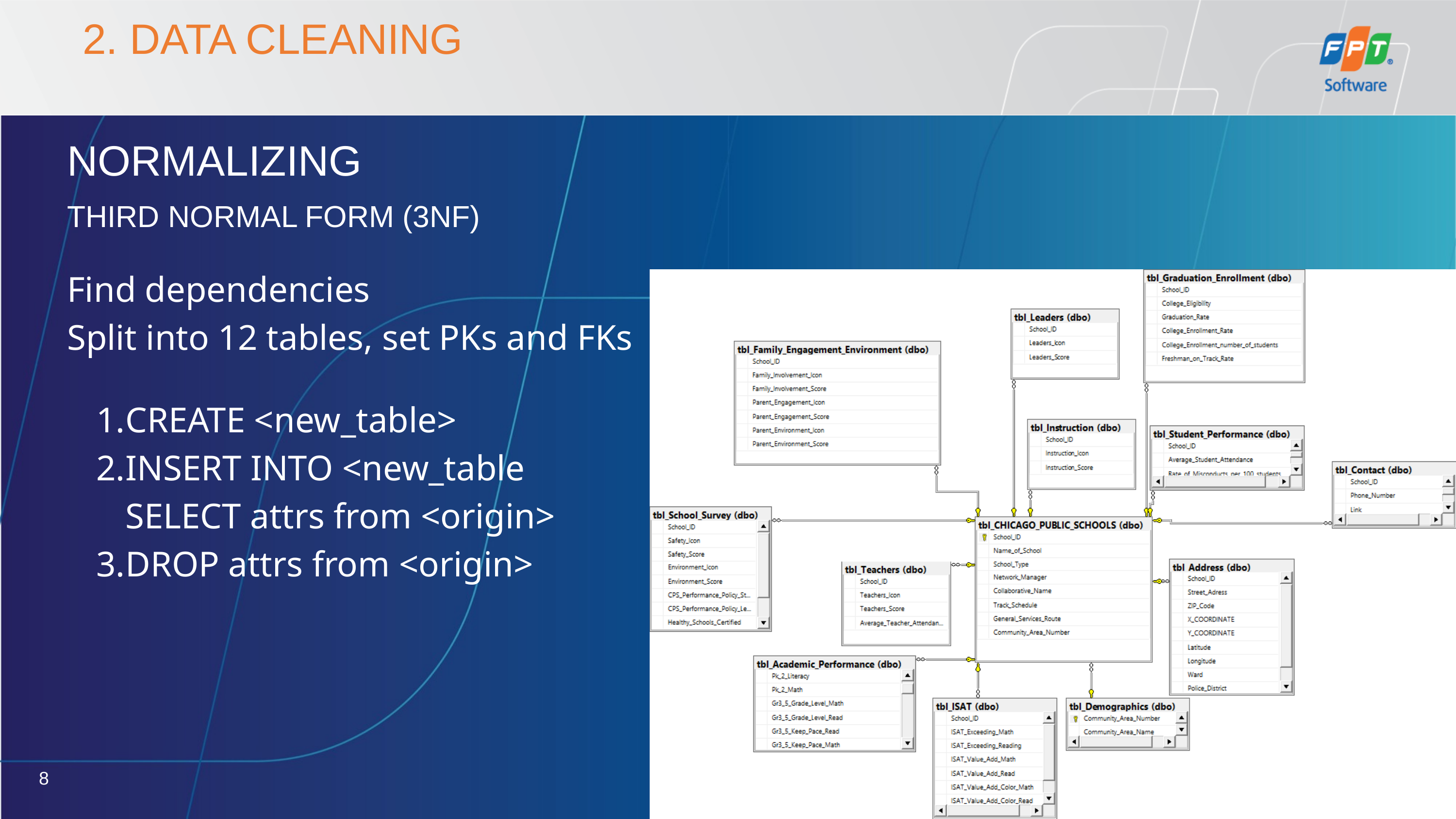

2. DATA CLEANING

NORMALIZING
THIRD NORMAL FORM (3NF)

Find dependencies
Split into 12 tables, set PKs and FKs

CREATE <new_table>
INSERT INTO <new_table SELECT attrs from <origin>
DROP attrs from <origin>

8